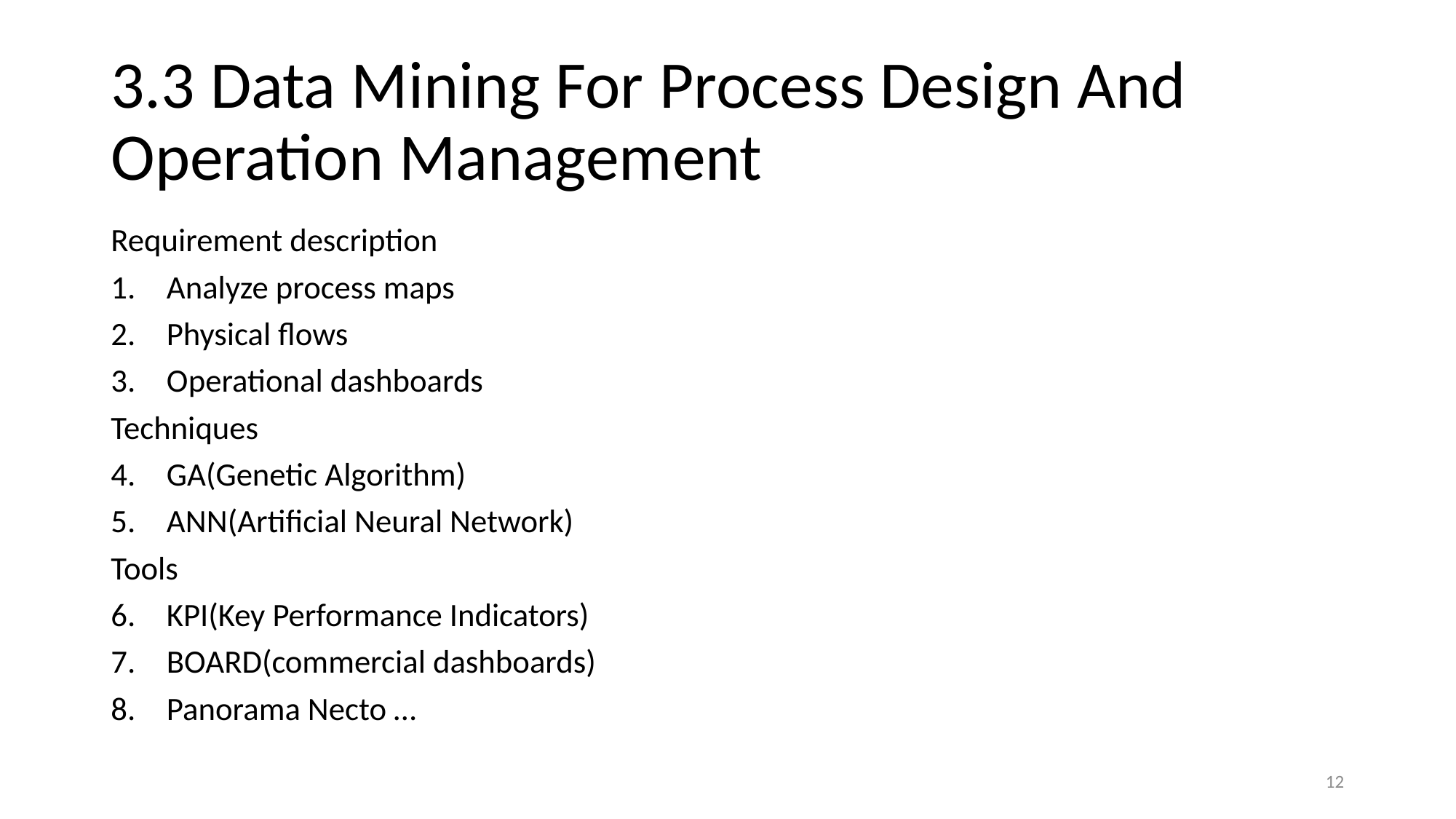

# 3.3 Data Mining For Process Design And Operation Management
Requirement description
Analyze process maps
Physical flows
Operational dashboards
Techniques
GA(Genetic Algorithm)
ANN(Artificial Neural Network)
Tools
KPI(Key Performance Indicators)
BOARD(commercial dashboards)
Panorama Necto …
12